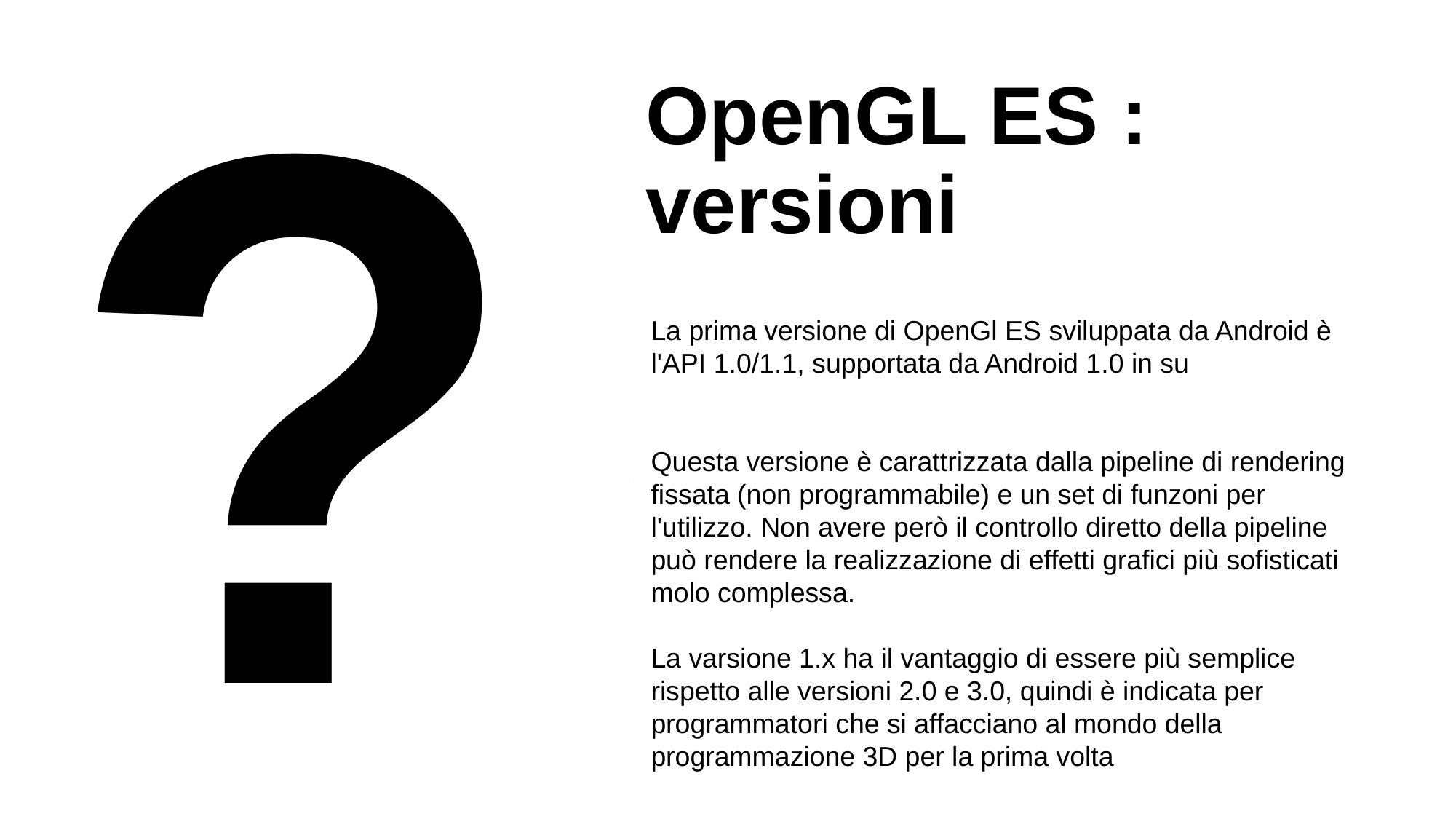

OpenGL ES : versioni
?
La prima versione di OpenGl ES sviluppata da Android è l'API 1.0/1.1, supportata da Android 1.0 in su

Questa versione è carattrizzata dalla pipeline di rendering fissata (non programmabile) e un set di funzoni per l'utilizzo. Non avere però il controllo diretto della pipeline può rendere la realizzazione di effetti grafici più sofisticati molo complessa.

La varsione 1.x ha il vantaggio di essere più semplice rispetto alle versioni 2.0 e 3.0, quindi è indicata per programmatori che si affacciano al mondo della programmazione 3D per la prima volta